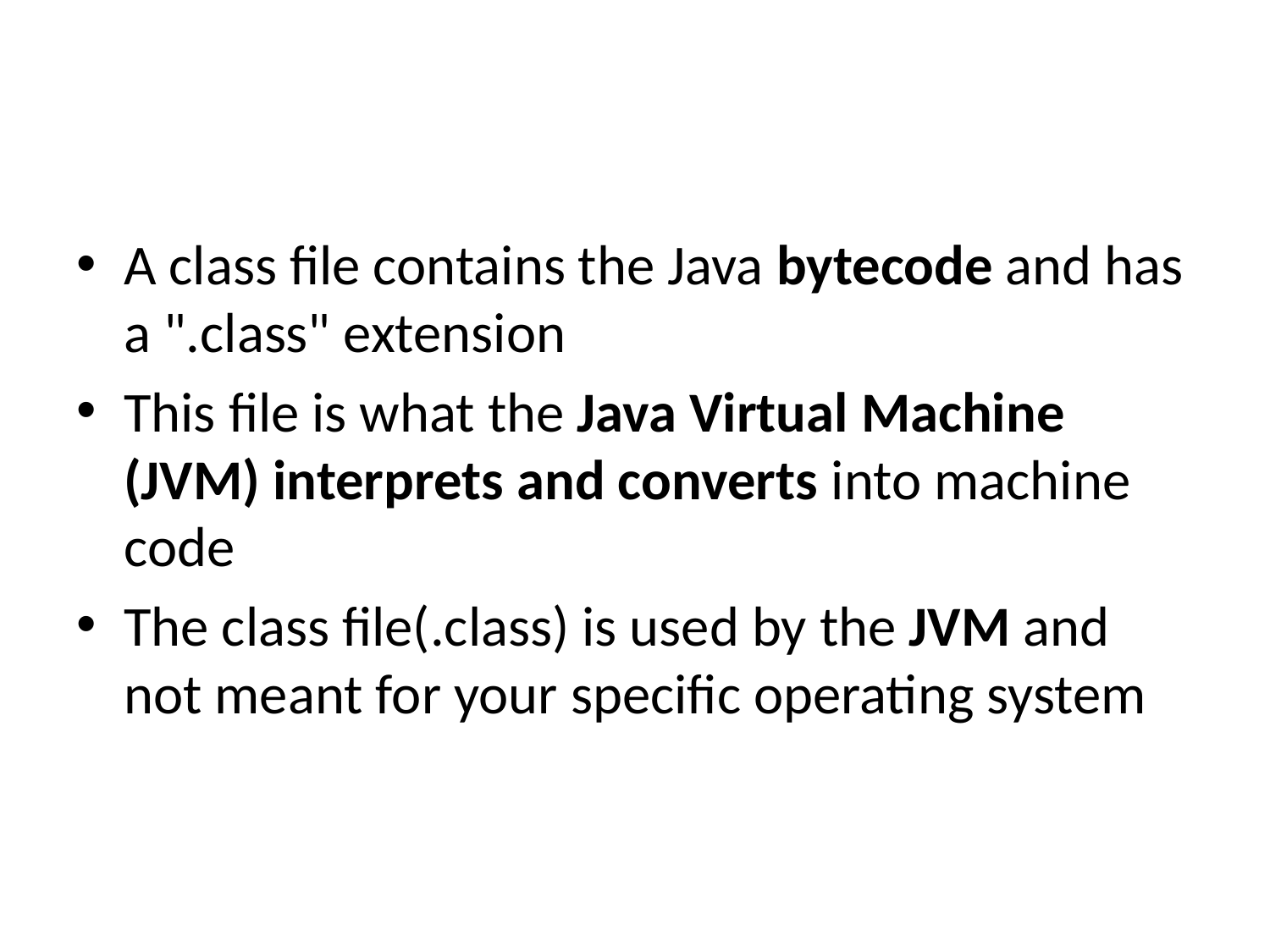

#
A class file contains the Java bytecode and has a ".class" extension
This file is what the Java Virtual Machine (JVM) interprets and converts into machine code
The class file(.class) is used by the JVM and not meant for your specific operating system